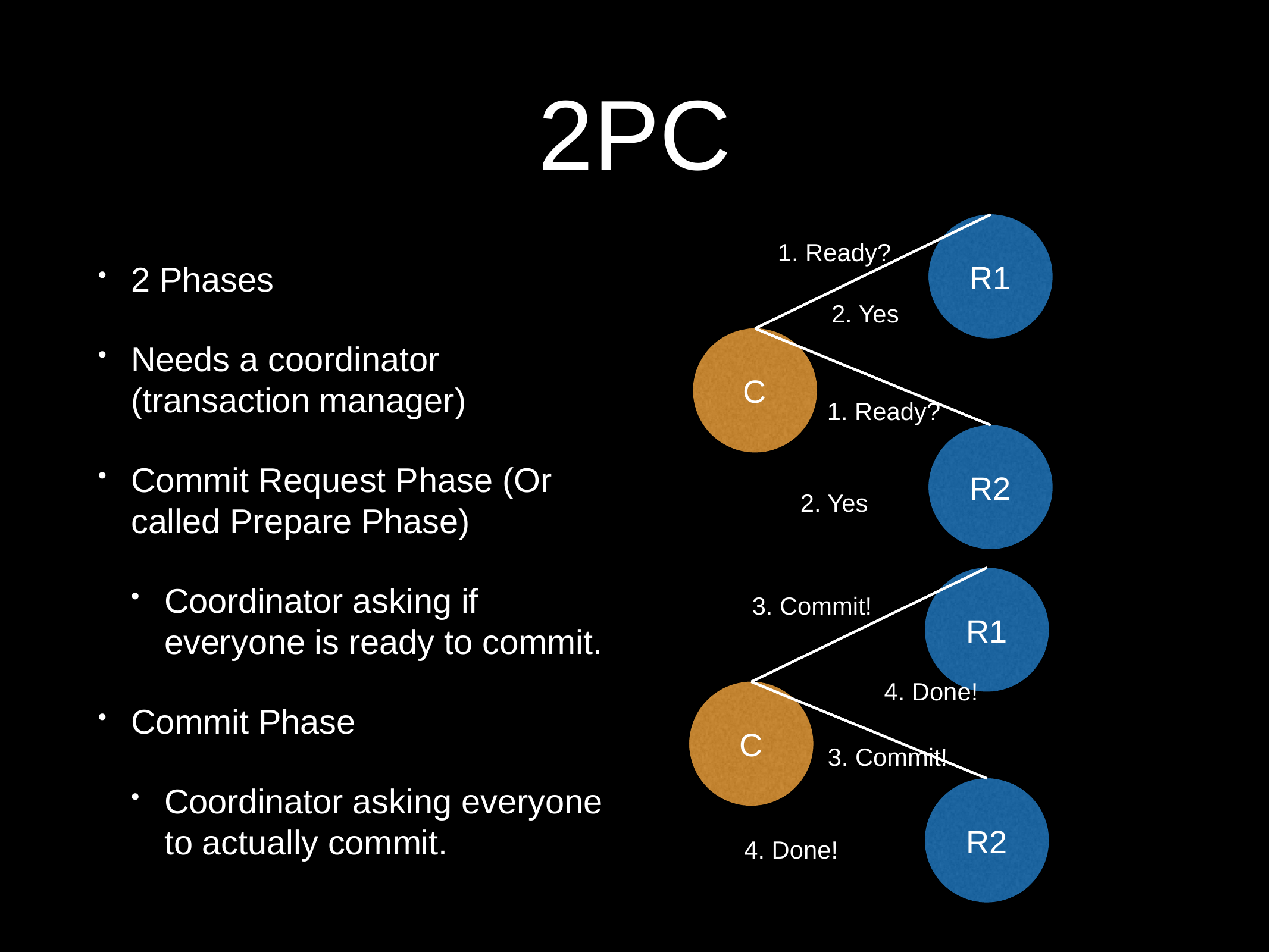

# 2PC
R1
1. Ready?
2 Phases
Needs a coordinator (transaction manager)
Commit Request Phase (Or called Prepare Phase)
Coordinator asking if everyone is ready to commit.
Commit Phase
Coordinator asking everyone to actually commit.

2. Yes
C
1. Ready?
R2
2. Yes
R1
3. Commit!
4. Done!
C
3. Commit!
R2
4. Done!